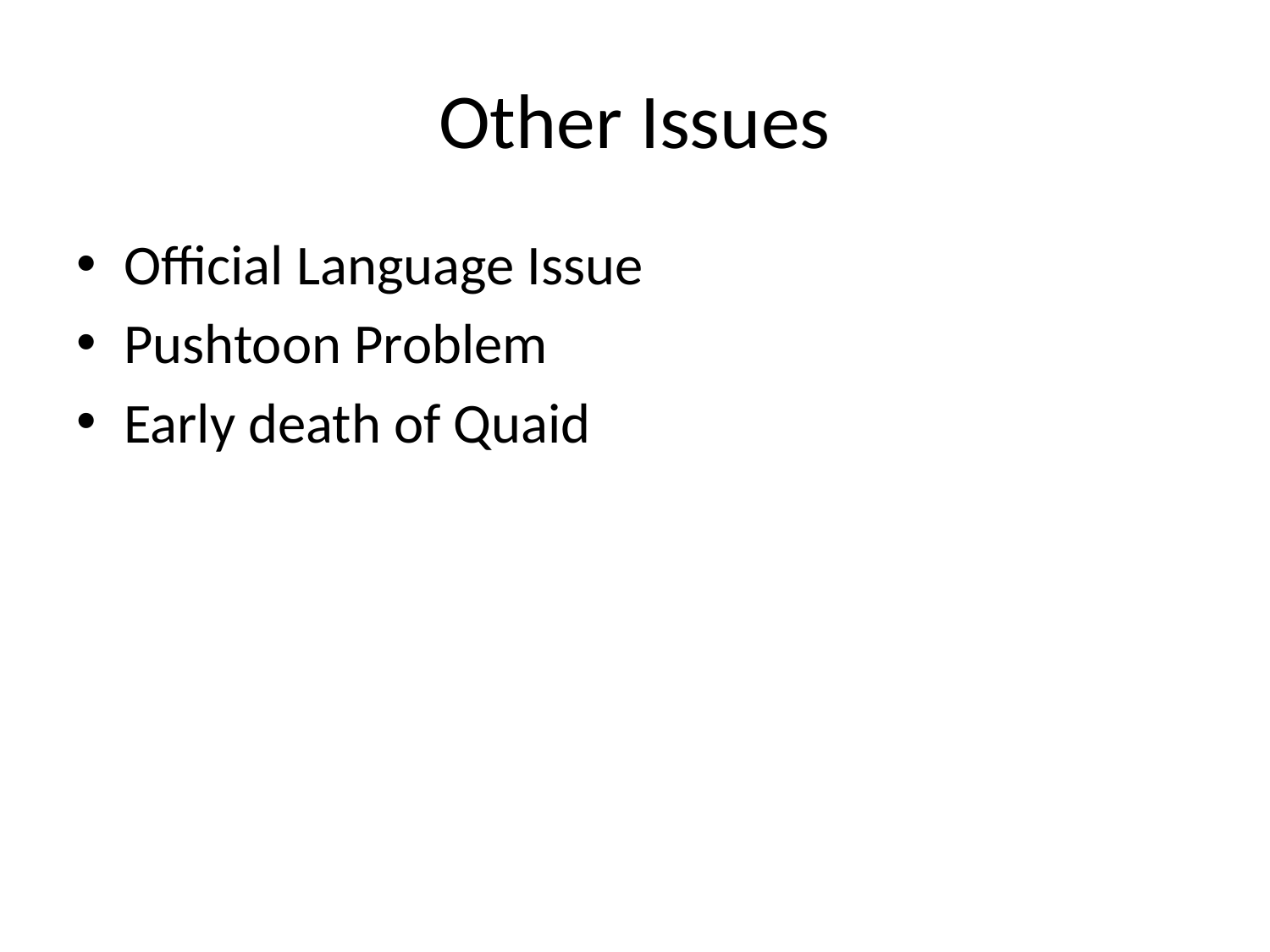

# Other Issues
Official Language Issue
Pushtoon Problem
Early death of Quaid